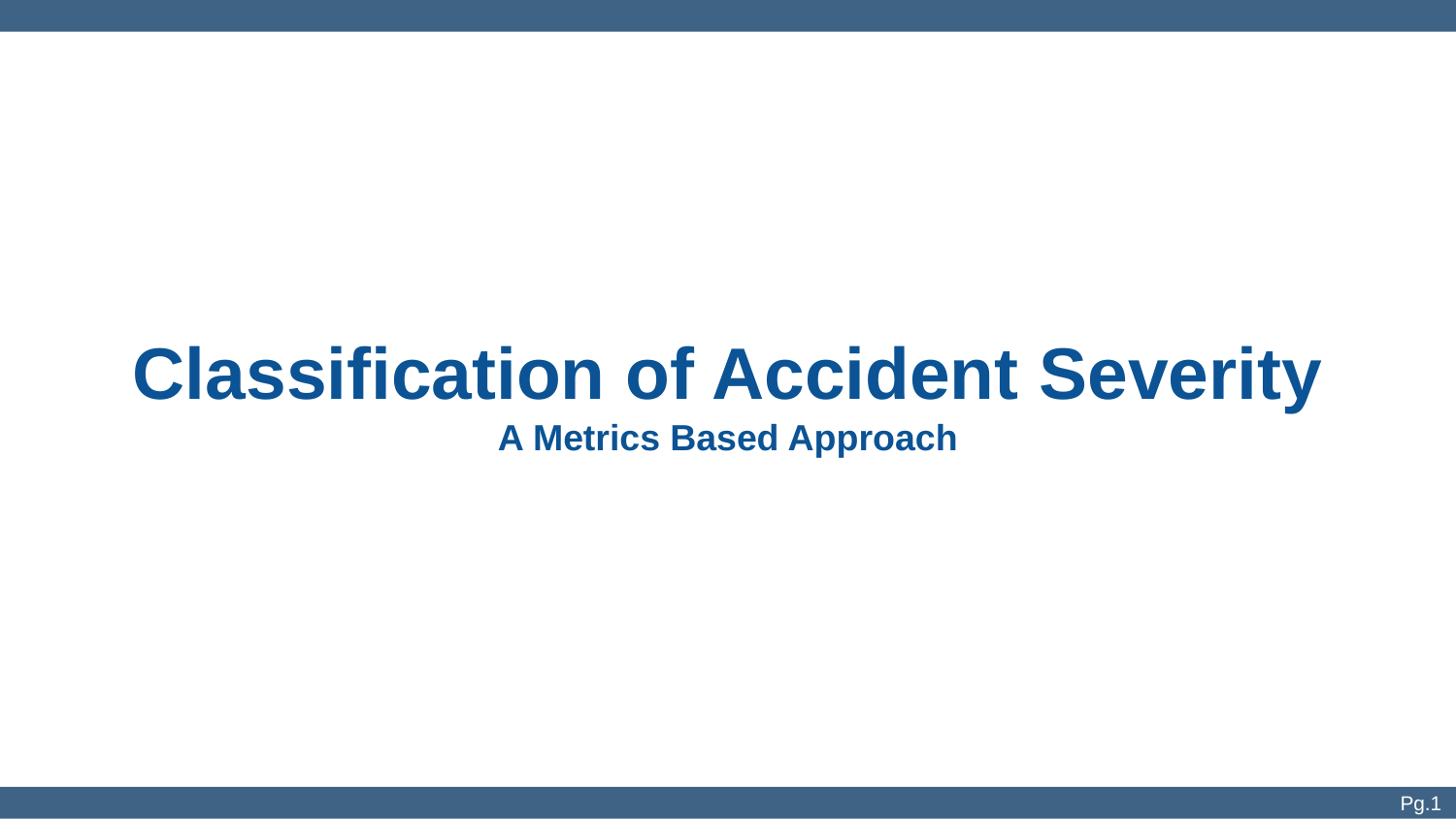

# Classification of Accident Severity A Metrics Based Approach
	Pg.1